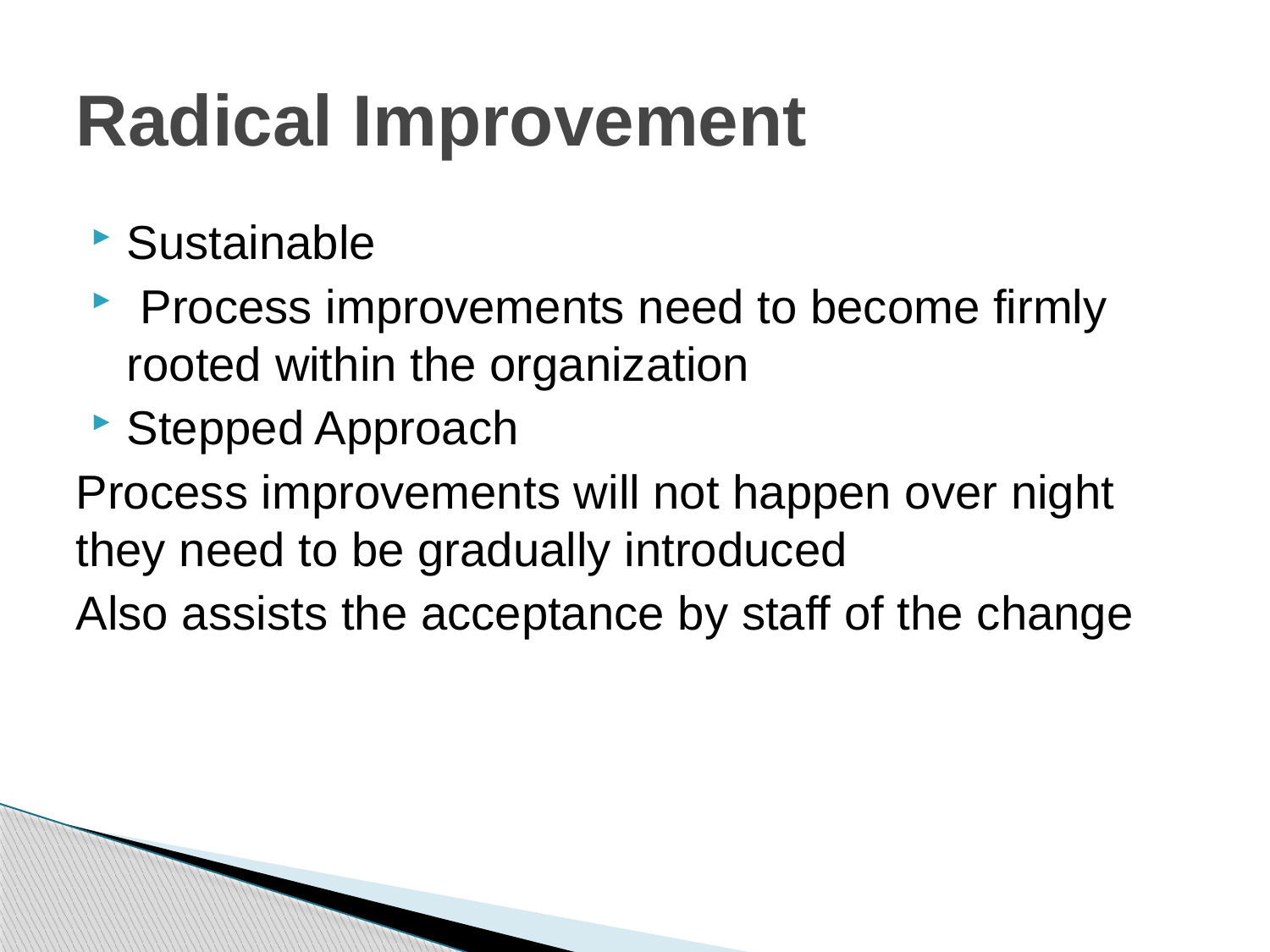

# Radical Improvement
Sustainable
 Process improvements need to become firmly rooted within the organization
Stepped Approach
Process improvements will not happen over night they need to be gradually introduced
Also assists the acceptance by staff of the change